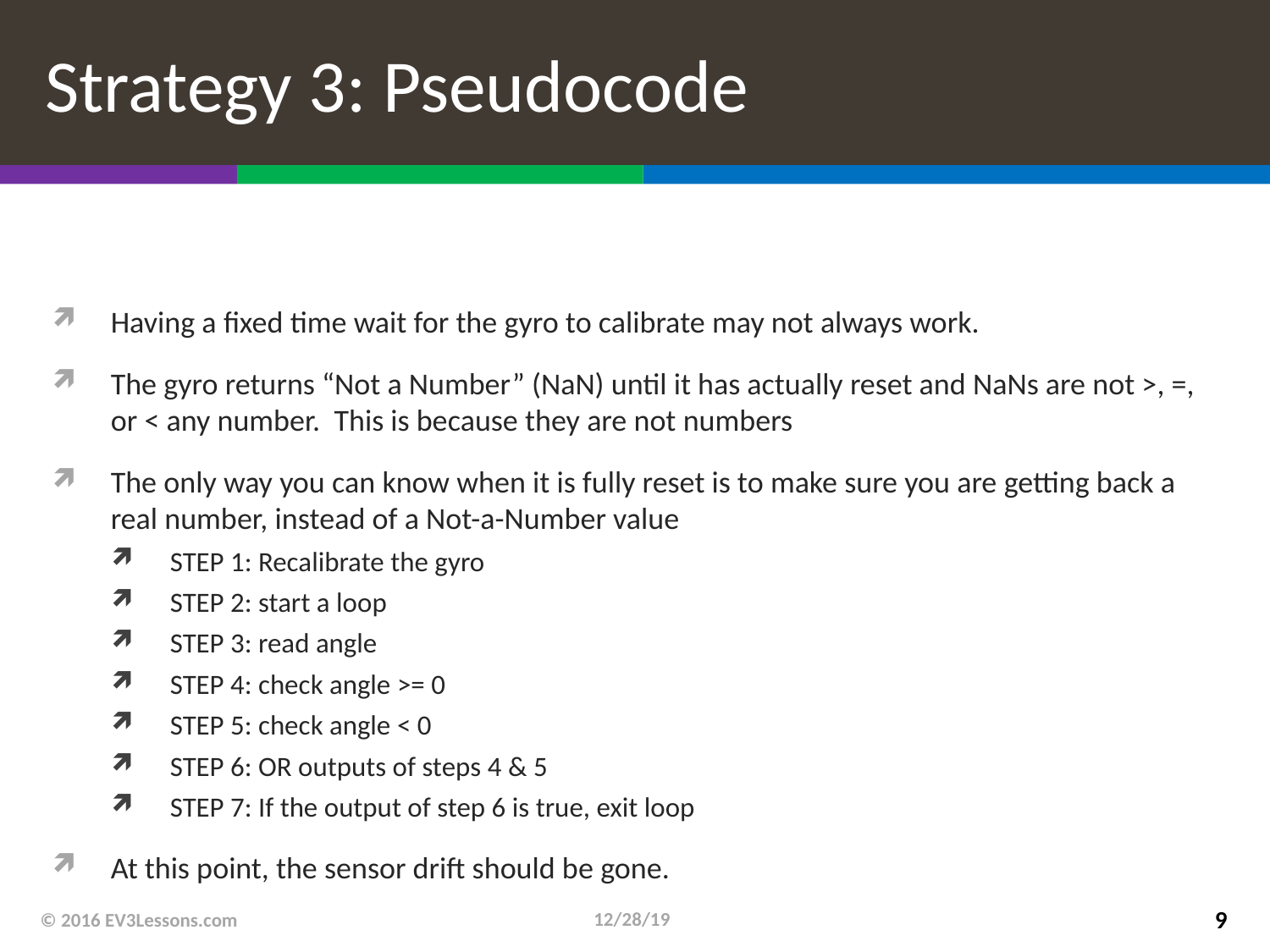

# Strategy 3: Pseudocode
Having a fixed time wait for the gyro to calibrate may not always work.
The gyro returns “Not a Number” (NaN) until it has actually reset and NaNs are not >, =, or < any number.  This is because they are not numbers
The only way you can know when it is fully reset is to make sure you are getting back a real number, instead of a Not-a-Number value
STEP 1: Recalibrate the gyro
STEP 2: start a loop
STEP 3: read angle
STEP 4: check angle >= 0
STEP 5: check angle < 0
STEP 6: OR outputs of steps 4 & 5
STEP 7: If the output of step 6 is true, exit loop
At this point, the sensor drift should be gone.
12/28/19
© 2016 EV3Lessons.com
9